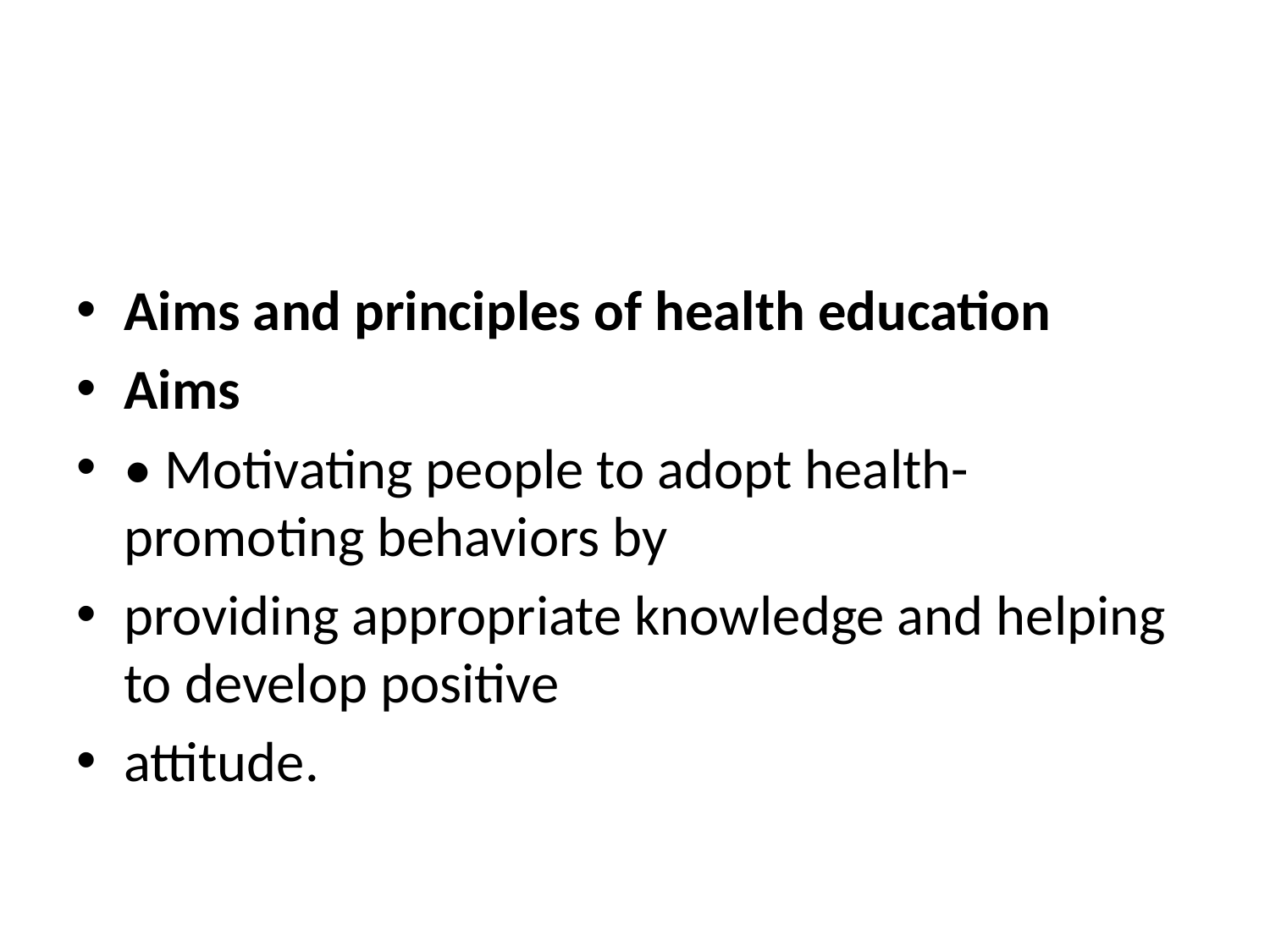

Aims and principles of health education
Aims
• Motivating people to adopt health-promoting behaviors by
providing appropriate knowledge and helping to develop positive
attitude.